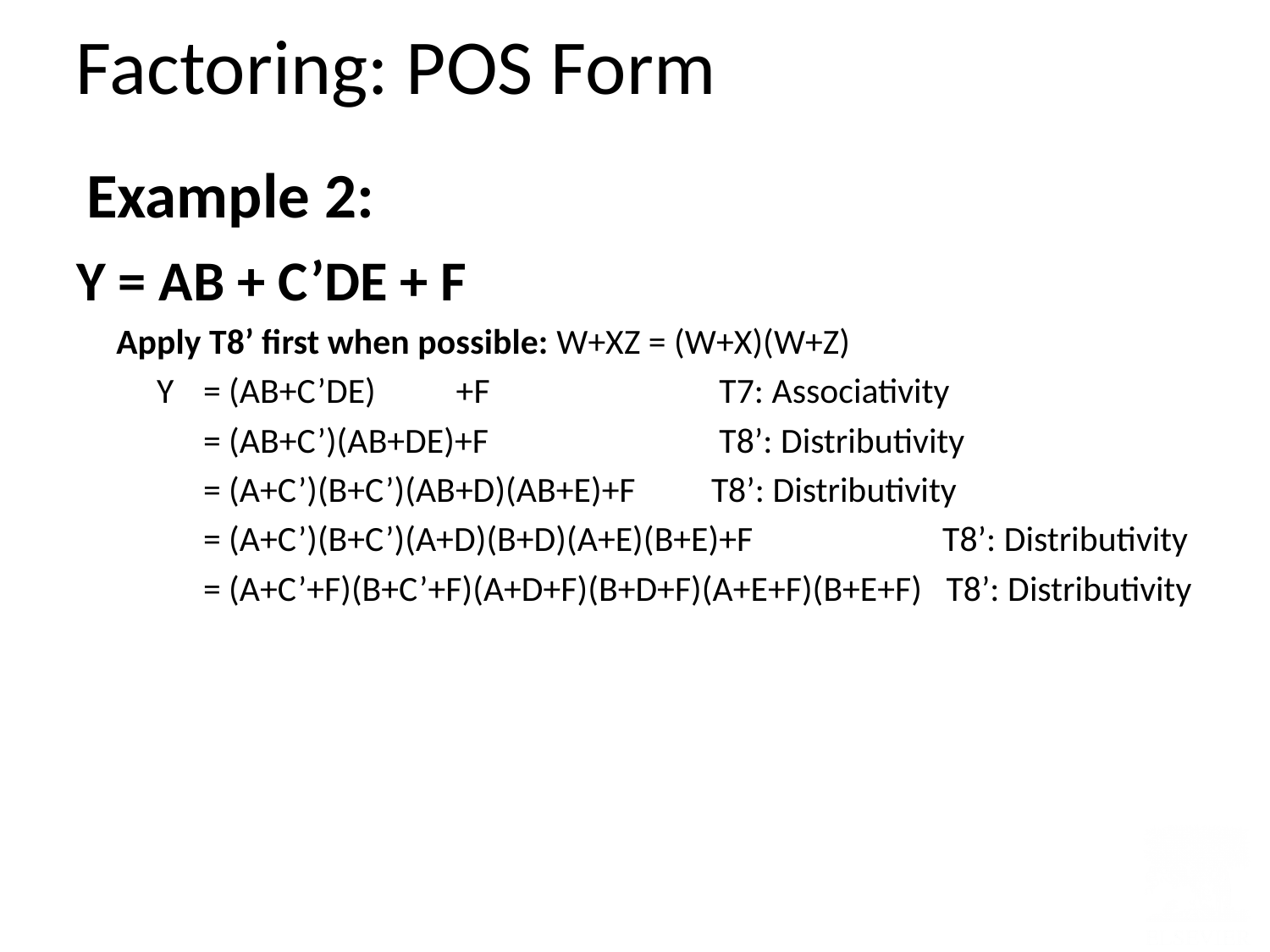

Factoring: POS Form
Example 2:
Y = AB + C’DE + F
     Apply T8’ first when possible: W+XZ = (W+X)(W+Z)
          Y	= (AB+C’DE)          +F   		 T7: Associativity
	= (AB+C’)(AB+DE)+F   		 T8’: Distributivity
	= (A+C’)(B+C’)(AB+D)(AB+E)+F	T8’: Distributivity
	= (A+C’)(B+C’)(A+D)(B+D)(A+E)(B+E)+F	             T8’: Distributivity
	= (A+C’+F)(B+C’+F)(A+D+F)(B+D+F)(A+E+F)(B+E+F)   T8’: Distributivity